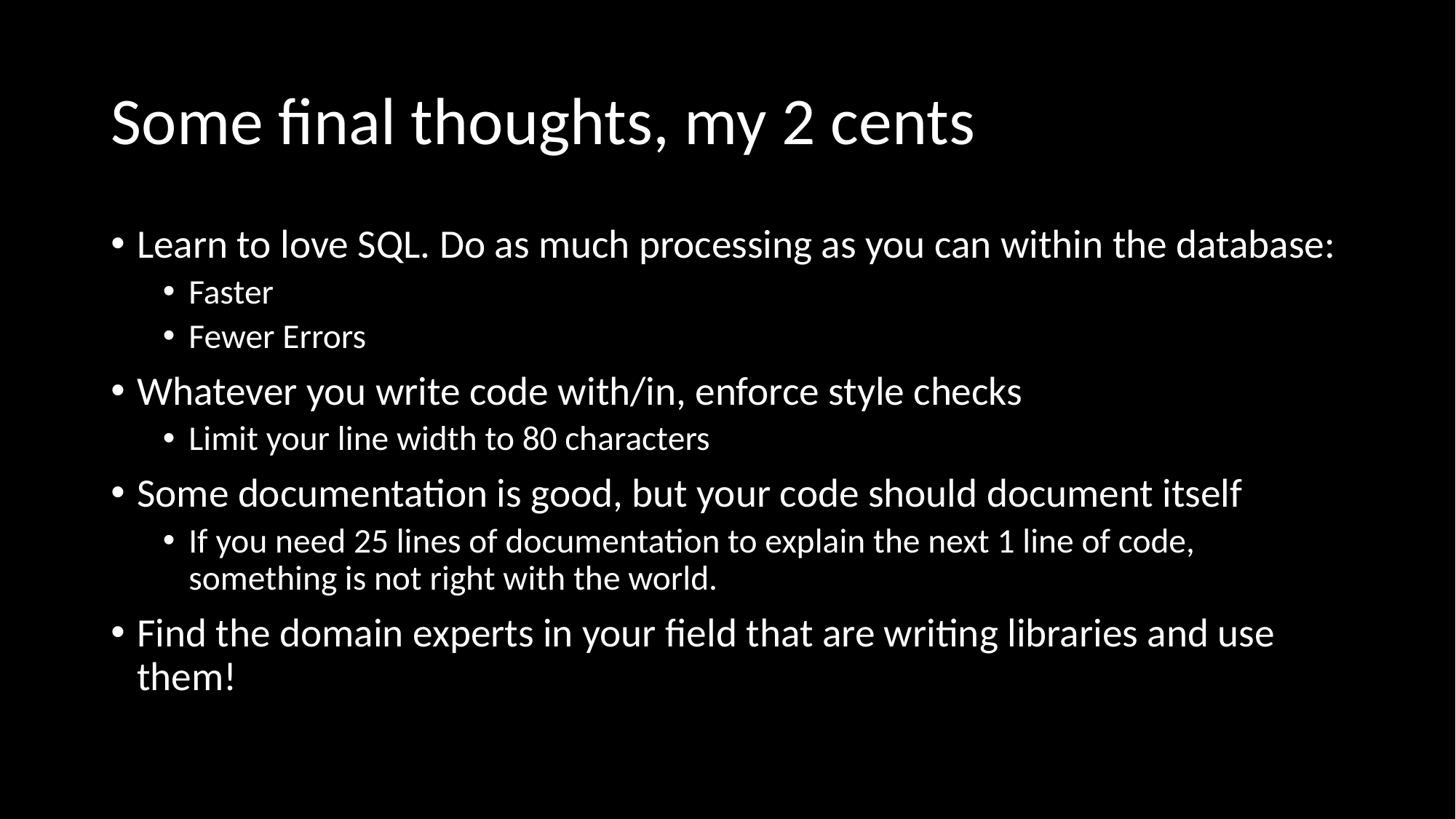

# Some final thoughts, my 2 cents
Learn to love SQL. Do as much processing as you can within the database:
Faster
Fewer Errors
Whatever you write code with/in, enforce style checks
Limit your line width to 80 characters
Some documentation is good, but your code should document itself
If you need 25 lines of documentation to explain the next 1 line of code, something is not right with the world.
Find the domain experts in your field that are writing libraries and use them!